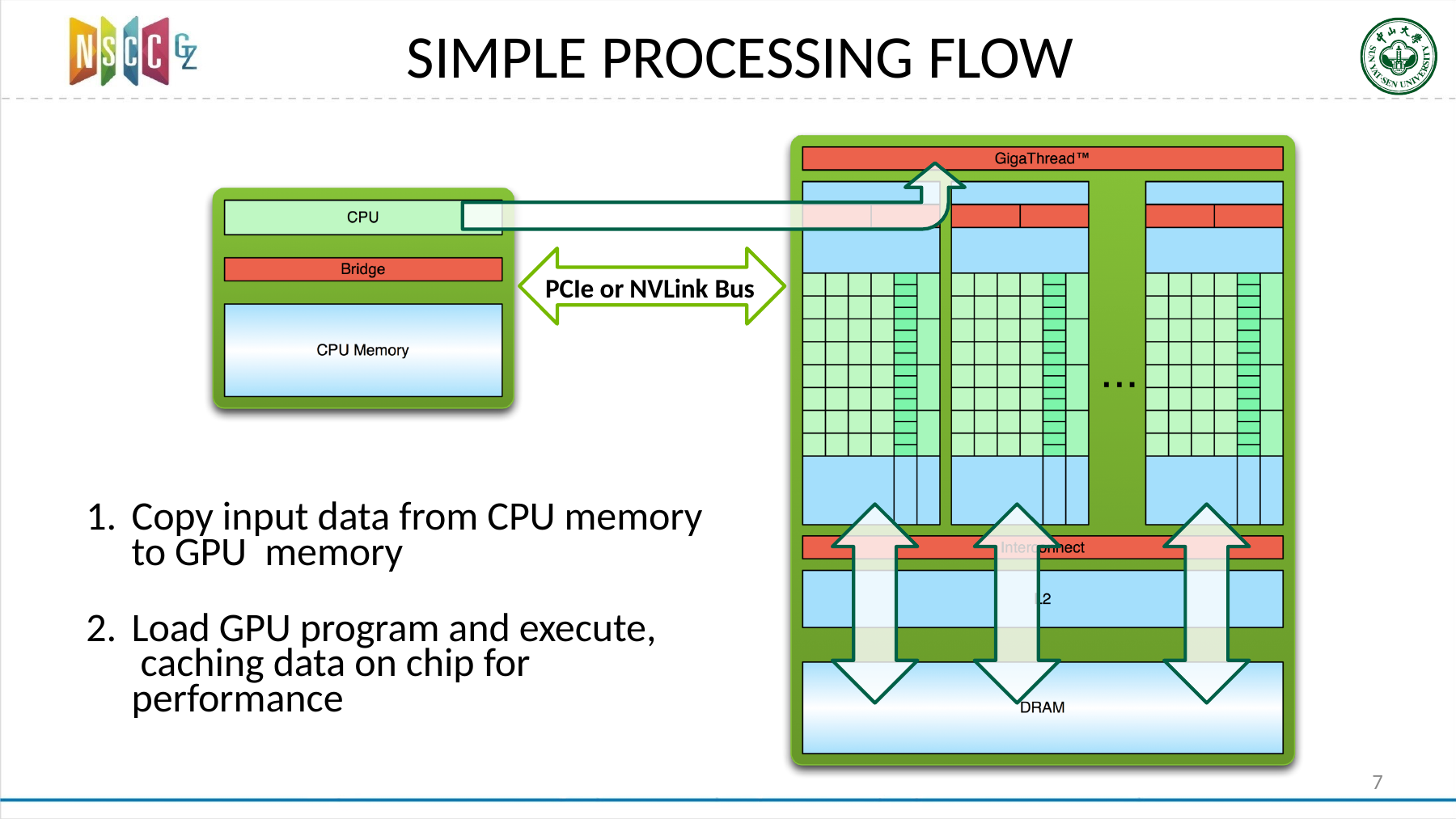

# SIMPLE PROCESSING FLOW

PCIe or NVLink Bus
Copy input data from CPU memory to GPU  memory

Load GPU program and execute,  caching data on chip for performance

7